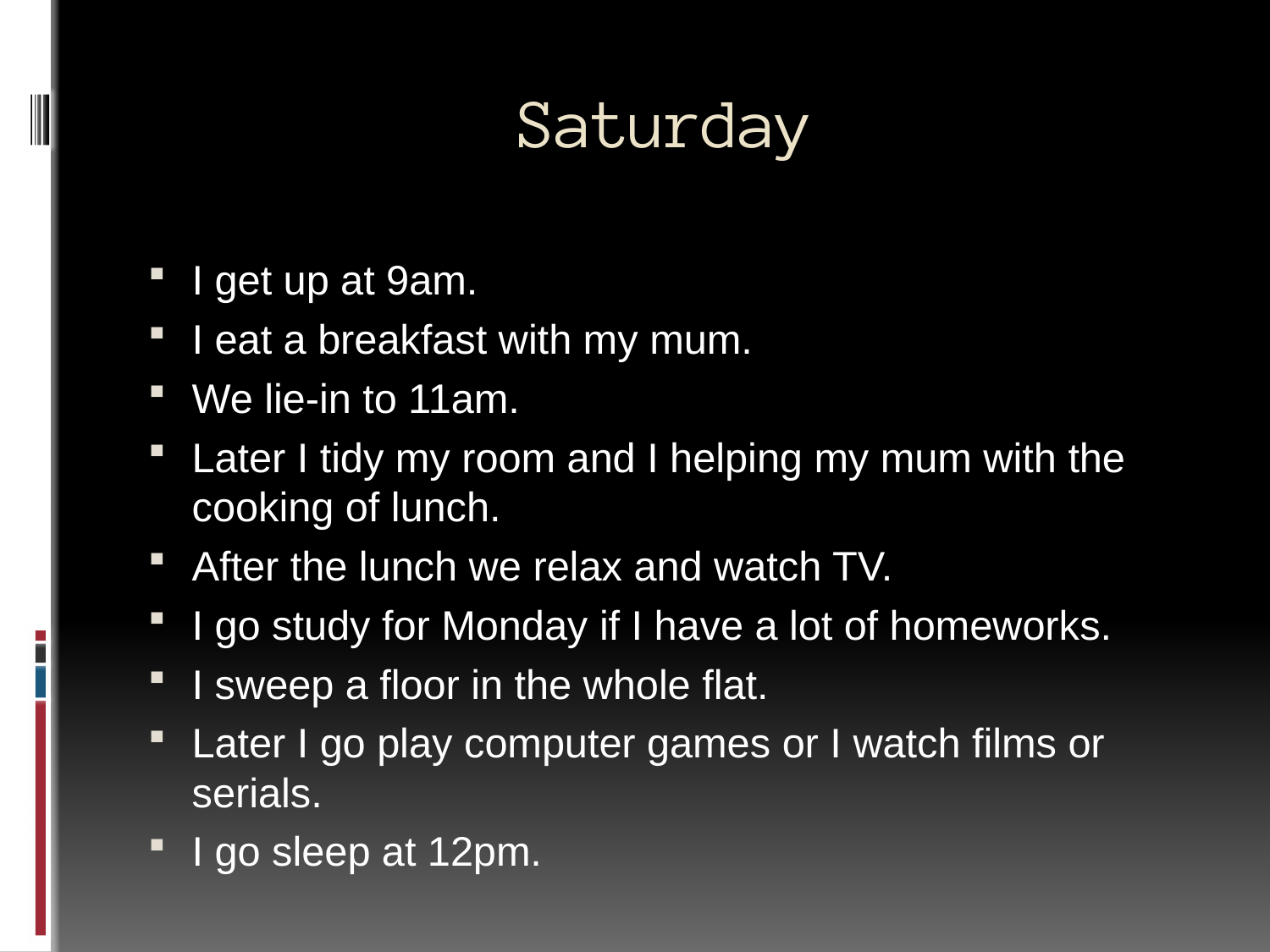

# Saturday
I get up at 9am.
I eat a breakfast with my mum.
We lie-in to 11am.
Later I tidy my room and I helping my mum with the cooking of lunch.
After the lunch we relax and watch TV.
I go study for Monday if I have a lot of homeworks.
I sweep a floor in the whole flat.
Later I go play computer games or I watch films or serials.
I go sleep at 12pm.